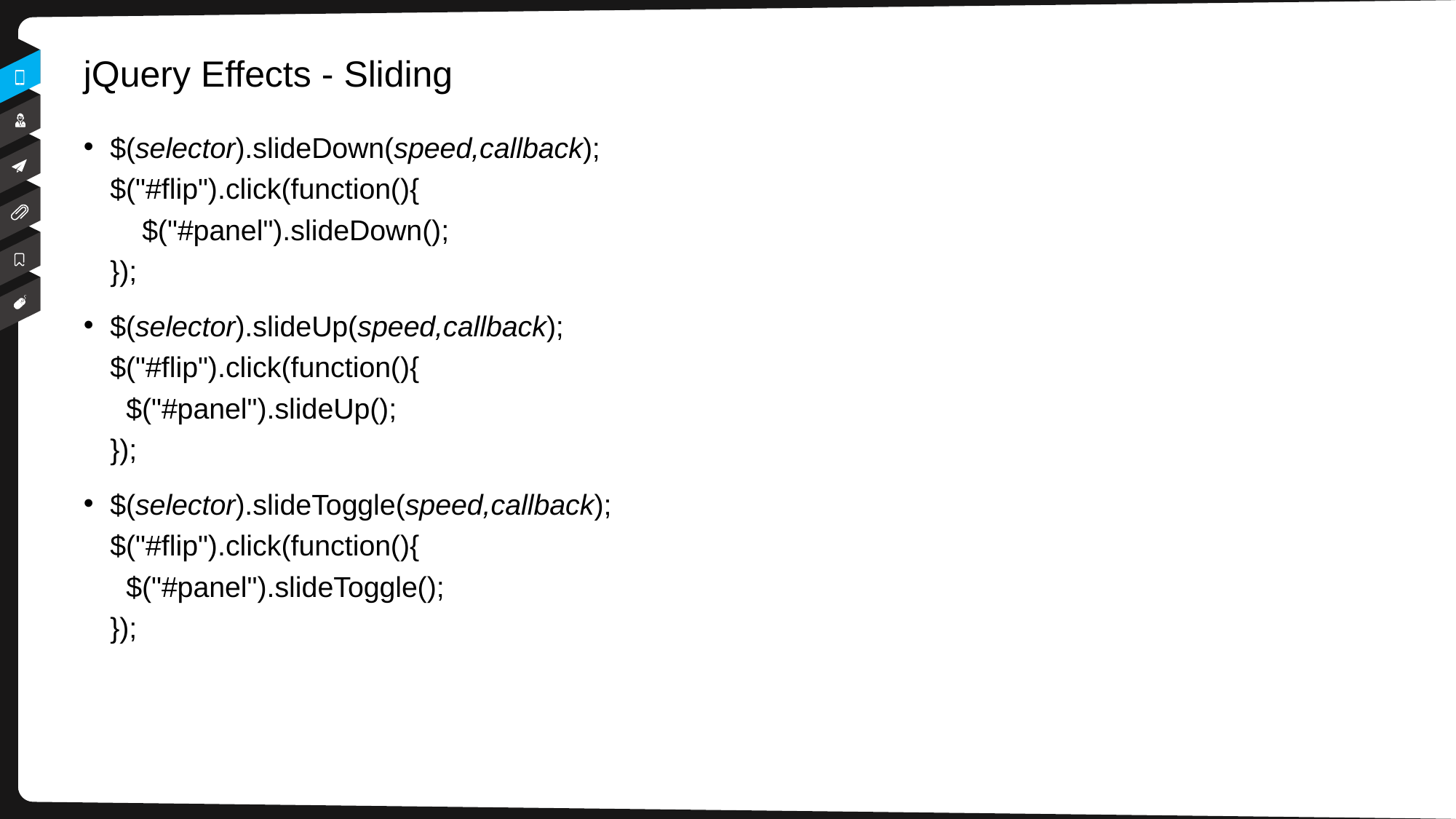

# jQuery Effects - Sliding
$(selector).slideDown(speed,callback);
$("#flip").click(function(){
    $("#panel").slideDown();
});
$(selector).slideUp(speed,callback);
$("#flip").click(function(){
  $("#panel").slideUp();
});
$(selector).slideToggle(speed,callback);
$("#flip").click(function(){
  $("#panel").slideToggle();
});